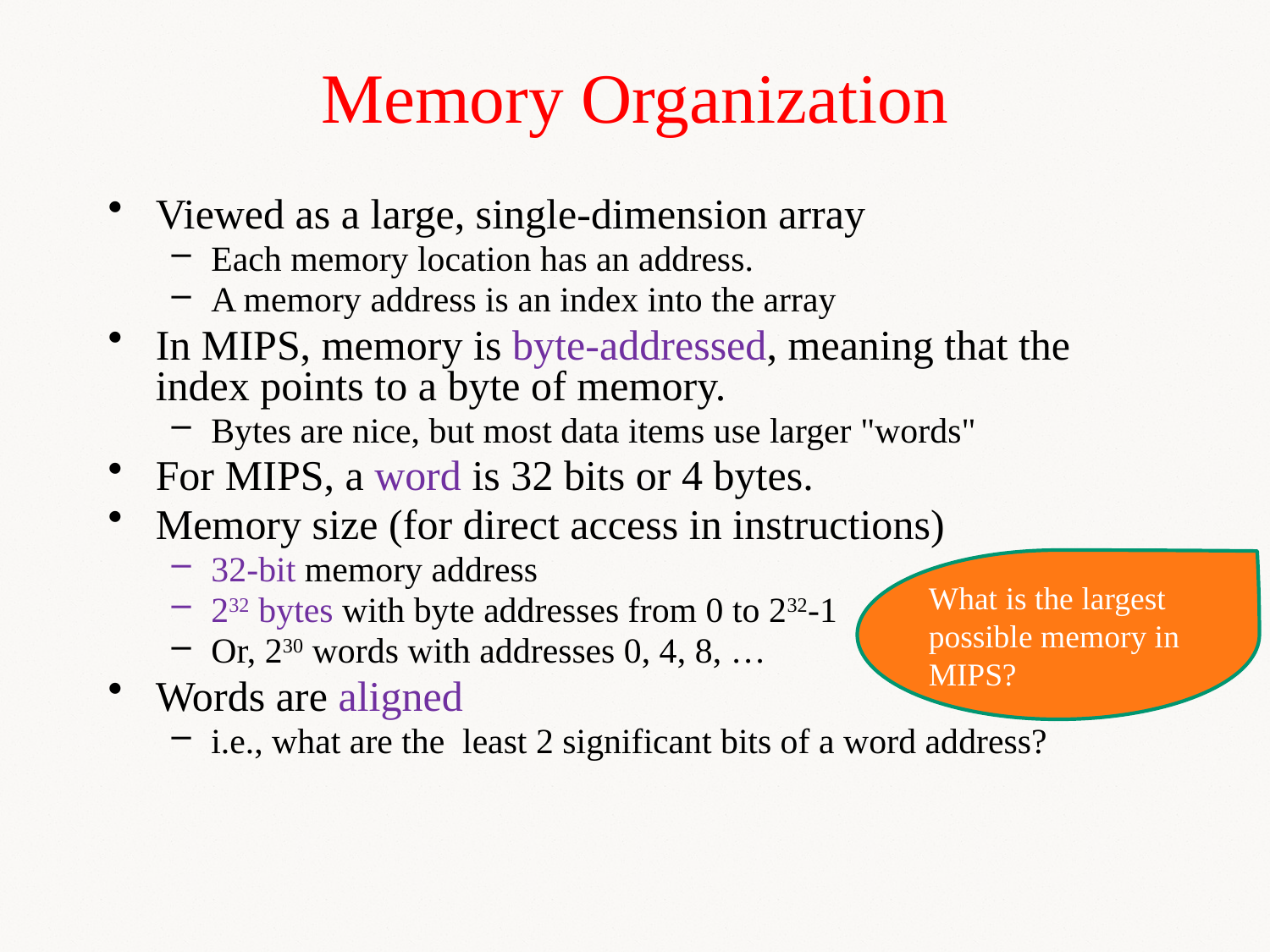

# Memory Organization
Viewed as a large, single-dimension array
Each memory location has an address.
A memory address is an index into the array
In MIPS, memory is byte-addressed, meaning that the index points to a byte of memory.
Bytes are nice, but most data items use larger "words"
For MIPS, a word is 32 bits or 4 bytes.
Memory size (for direct access in instructions)
32-bit memory address
232 bytes with byte addresses from 0 to 232-1
Or, 230 words with addresses 0, 4, 8, …
Words are aligned
i.e., what are the  least 2 significant bits of a word address?

What is the largest possible memory in MIPS?